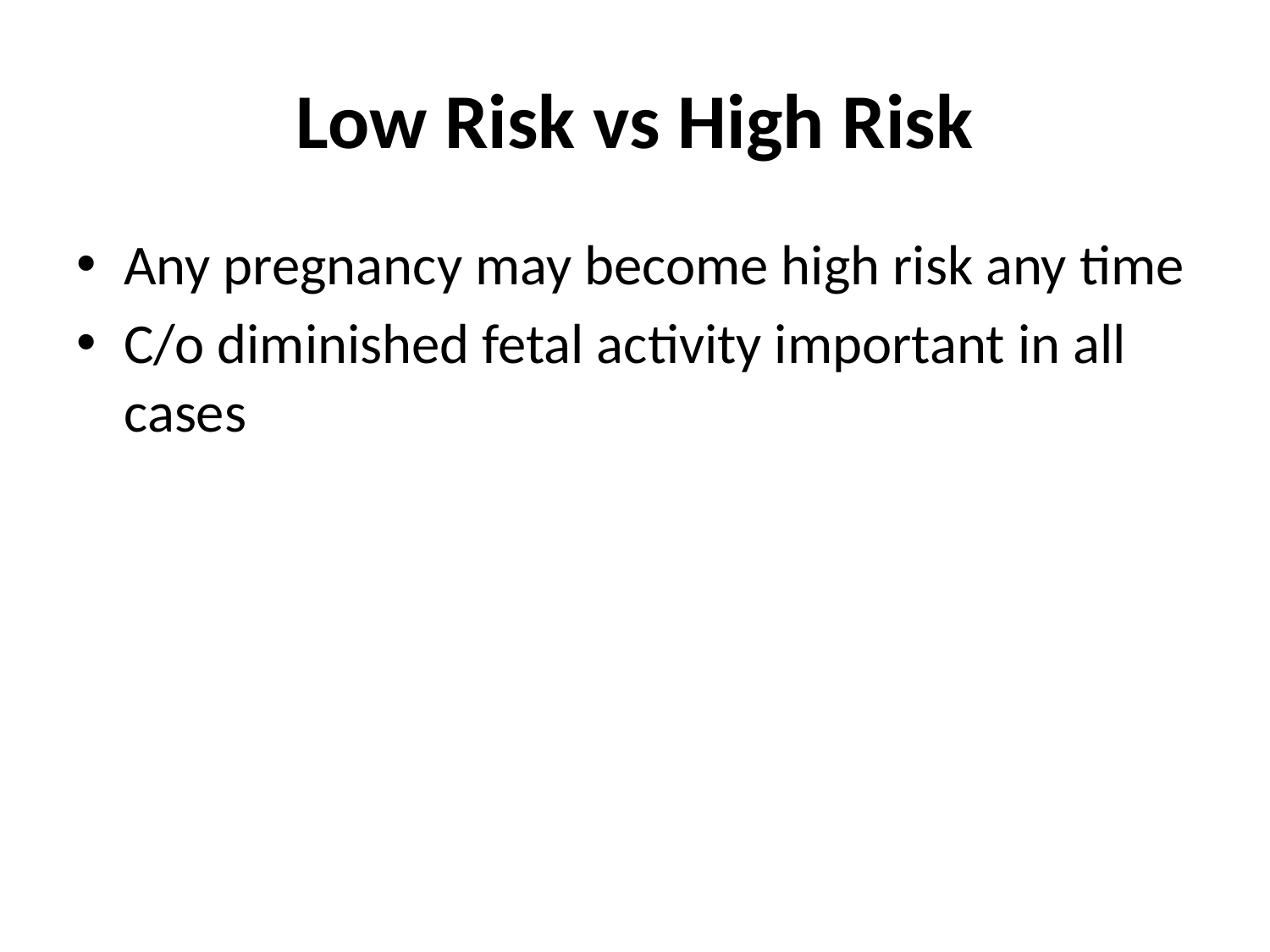

# Low Risk vs High Risk
Any pregnancy may become high risk any time
C/o diminished fetal activity important in all cases